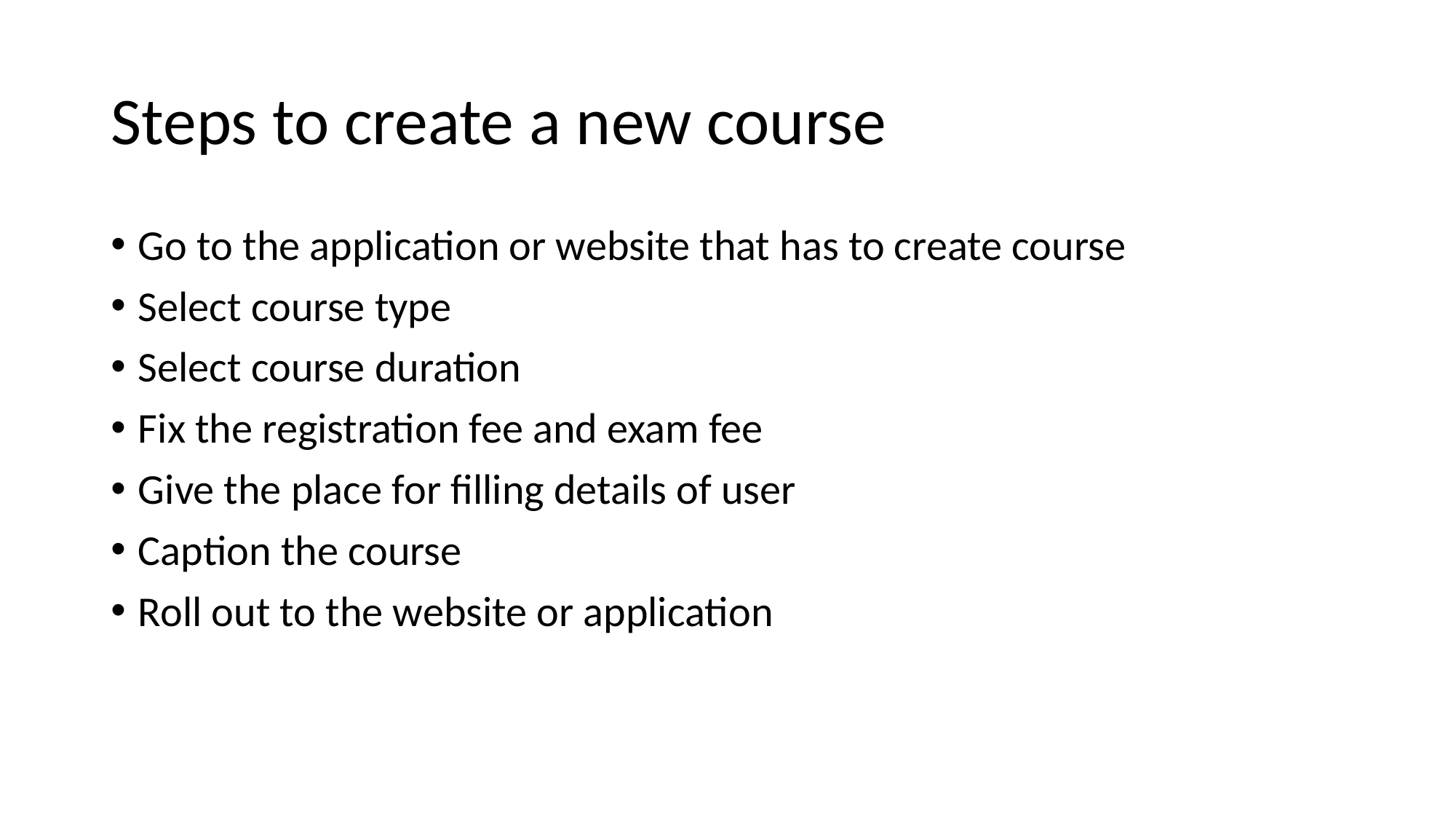

# Steps to create a new course
Go to the application or website that has to create course
Select course type
Select course duration
Fix the registration fee and exam fee
Give the place for filling details of user
Caption the course
Roll out to the website or application